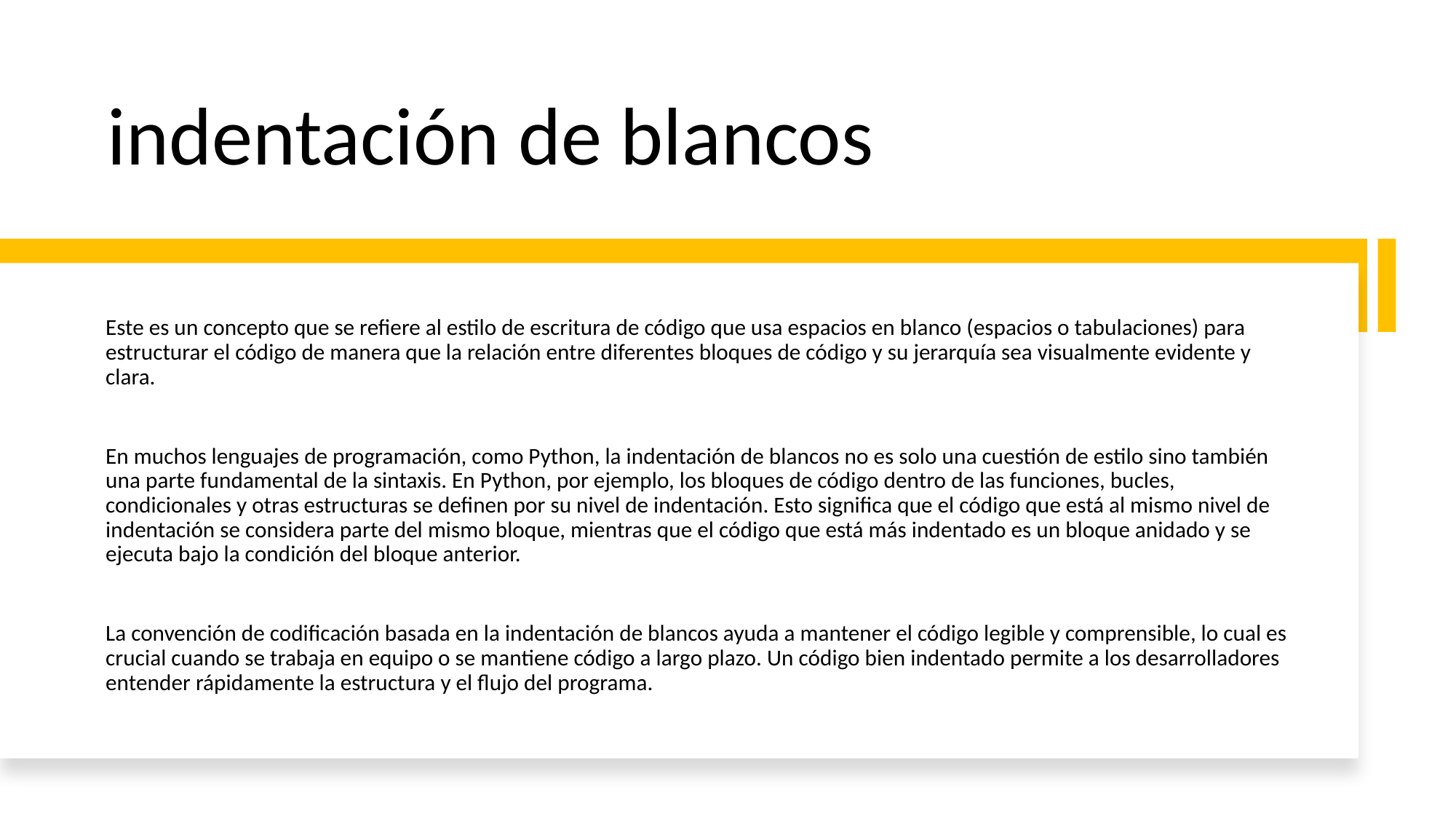

# indentación de blancos

Este es un concepto que se refiere al estilo de escritura de código que usa espacios en blanco (espacios o tabulaciones) para estructurar el código de manera que la relación entre diferentes bloques de código y su jerarquía sea visualmente evidente y clara.

En muchos lenguajes de programación, como Python, la indentación de blancos no es solo una cuestión de estilo sino también una parte fundamental de la sintaxis. En Python, por ejemplo, los bloques de código dentro de las funciones, bucles, condicionales y otras estructuras se definen por su nivel de indentación. Esto significa que el código que está al mismo nivel de indentación se considera parte del mismo bloque, mientras que el código que está más indentado es un bloque anidado y se ejecuta bajo la condición del bloque anterior.

La convención de codificación basada en la indentación de blancos ayuda a mantener el código legible y comprensible, lo cual es crucial cuando se trabaja en equipo o se mantiene código a largo plazo. Un código bien indentado permite a los desarrolladores entender rápidamente la estructura y el flujo del programa.